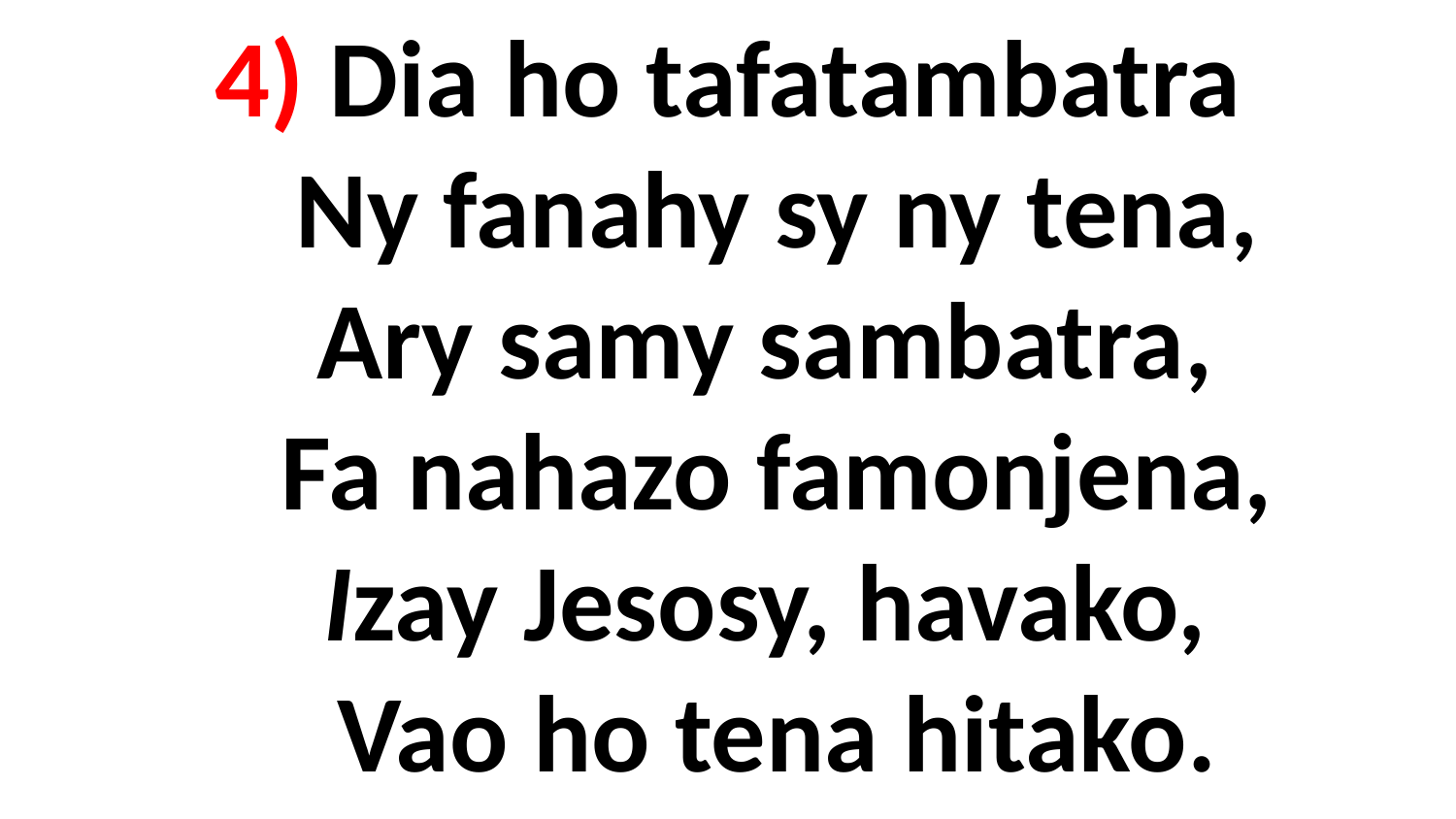

# 4) Dia ho tafatambatra Ny fanahy sy ny tena, Ary samy sambatra, Fa nahazo famonjena, Izay Jesosy, havako, Vao ho tena hitako.